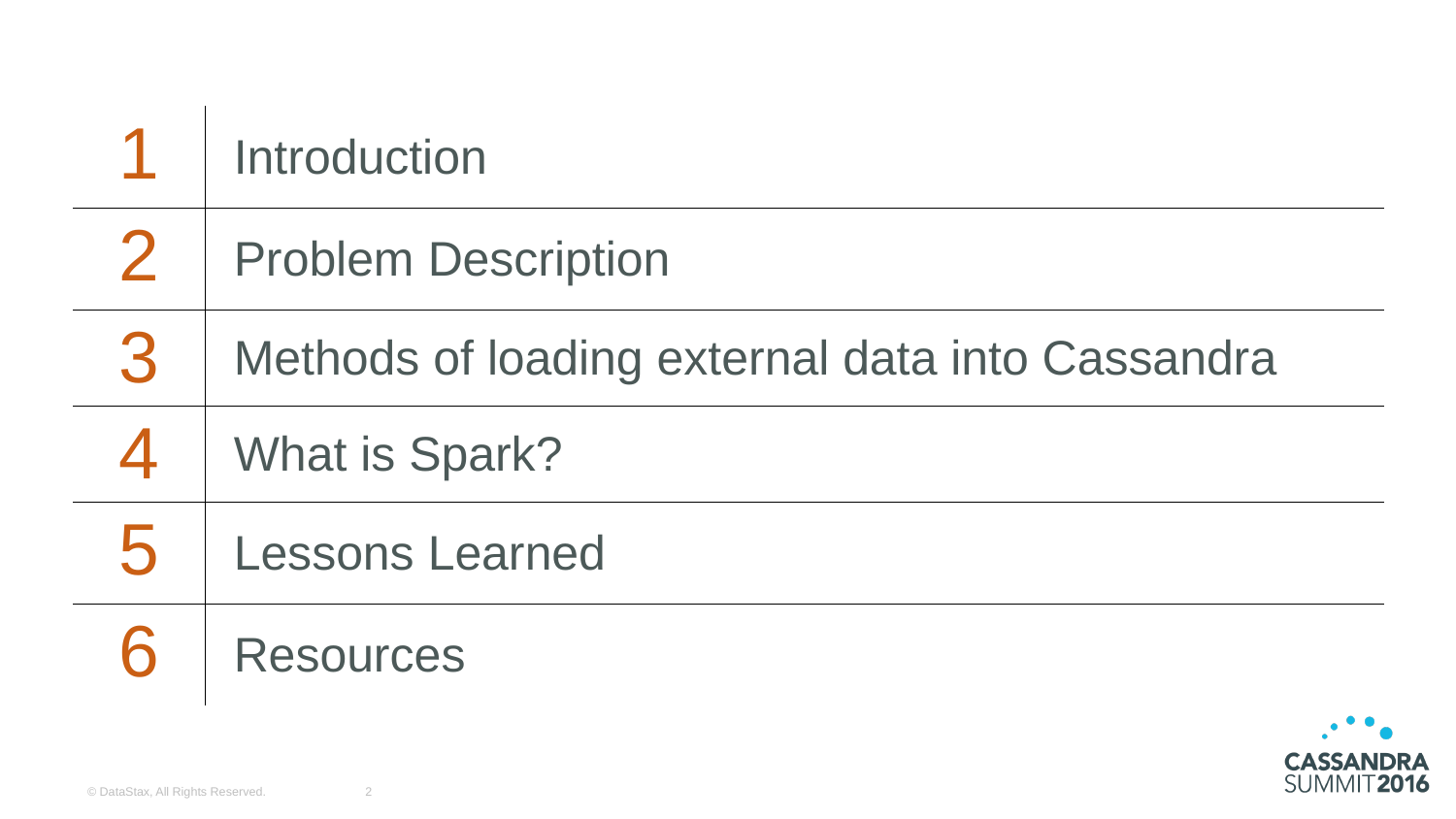

| 1 | Introduction |
| --- | --- |
| 2 | Problem Description |
| 3 | Methods of loading external data into Cassandra |
| 4 | What is Spark? |
| 5 | Lessons Learned |
| 6 | Resources |
© DataStax, All Rights Reserved.
2